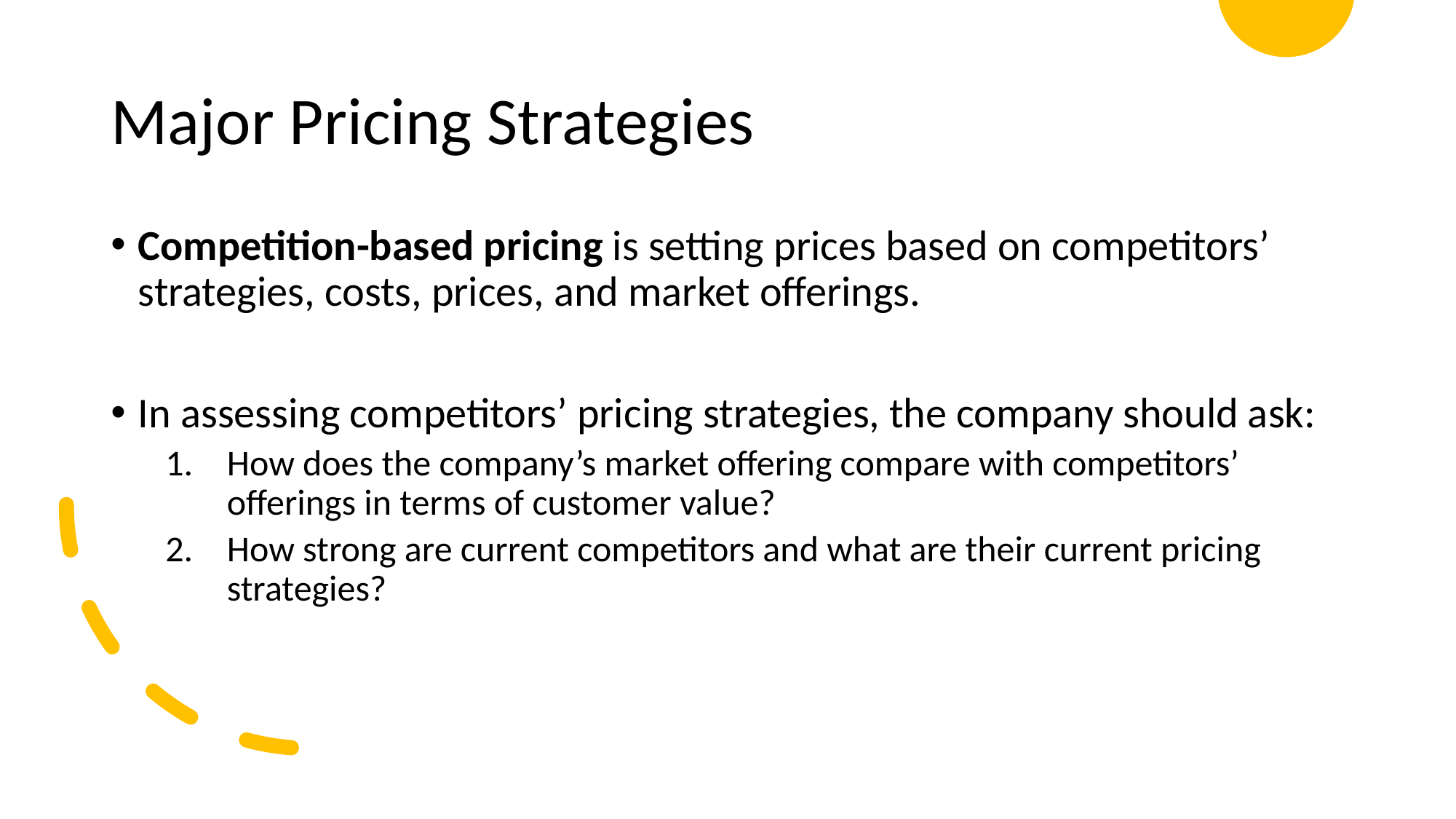

# Major Pricing Strategies
Competition-based pricing is setting prices based on competitors’ strategies, costs, prices, and market offerings.

In assessing competitors’ pricing strategies, the company should ask:
How does the company’s market offering compare with competitors’ offerings in terms of customer value?
How strong are current competitors and what are their current pricing strategies?

12